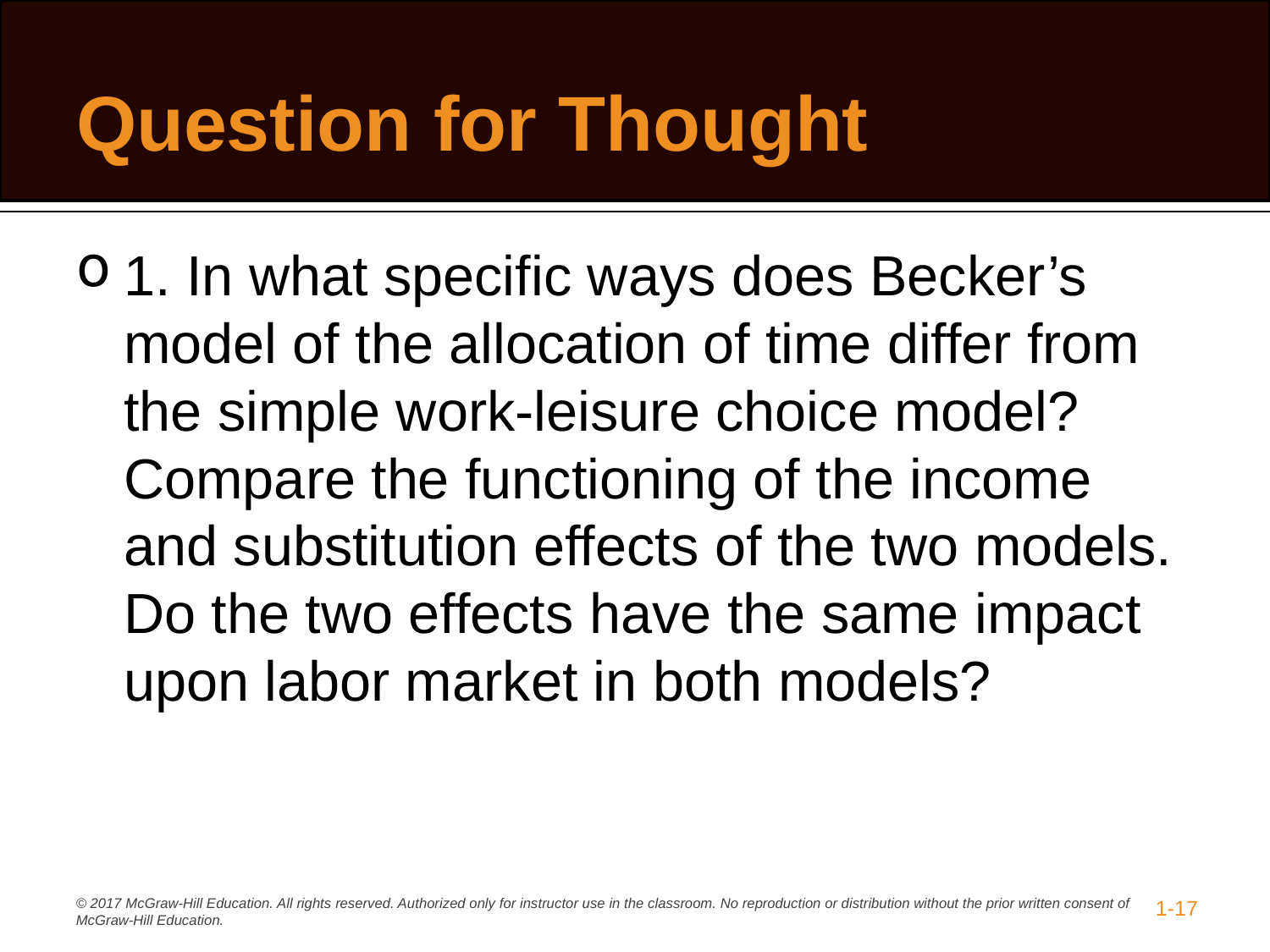

# Question for Thought
1. In what specific ways does Becker’s model of the allocation of time differ from the simple work-leisure choice model? Compare the functioning of the income and substitution effects of the two models. Do the two effects have the same impact upon labor market in both models?